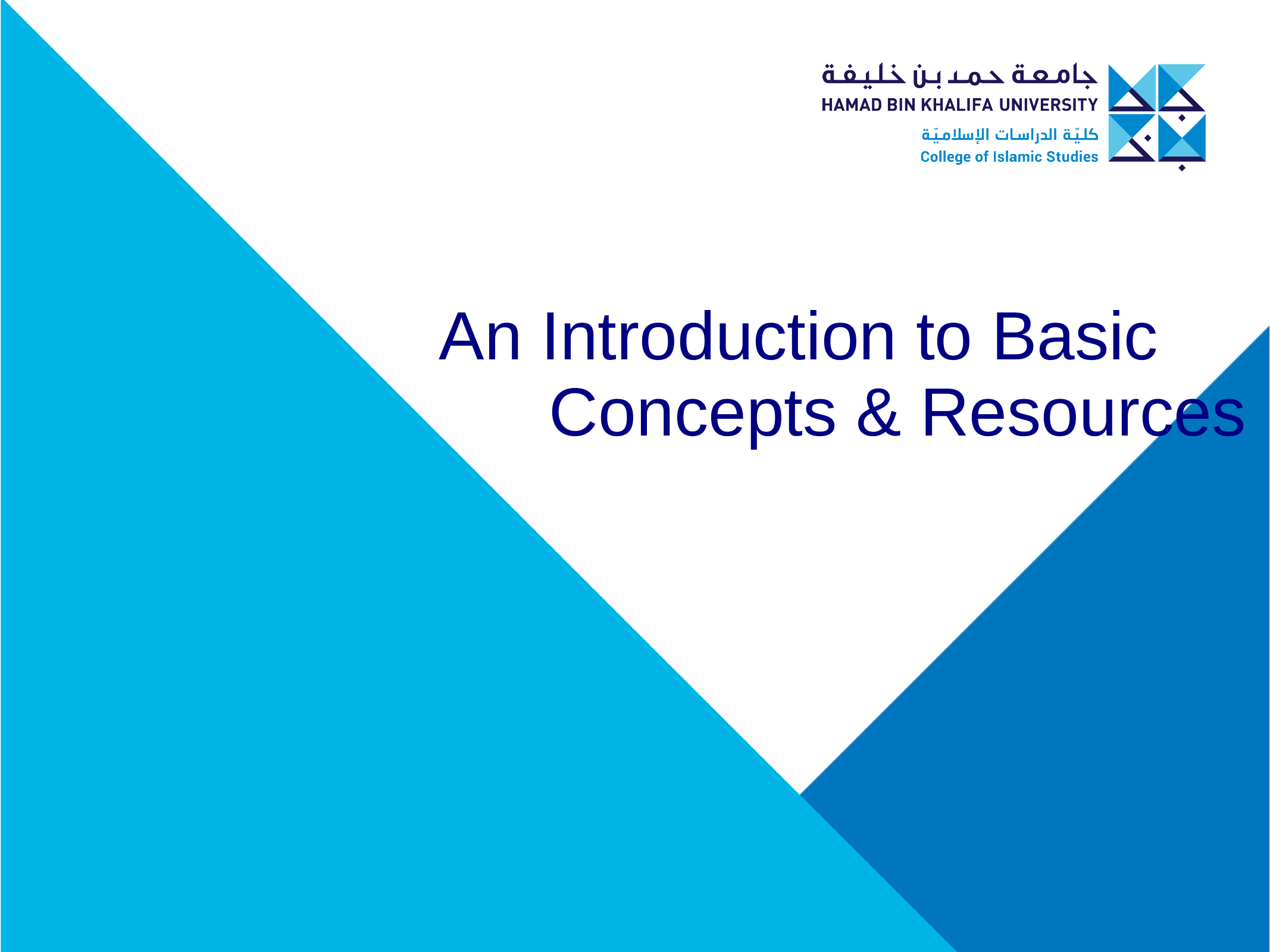

# An Introduction to Basic Concepts & Resources